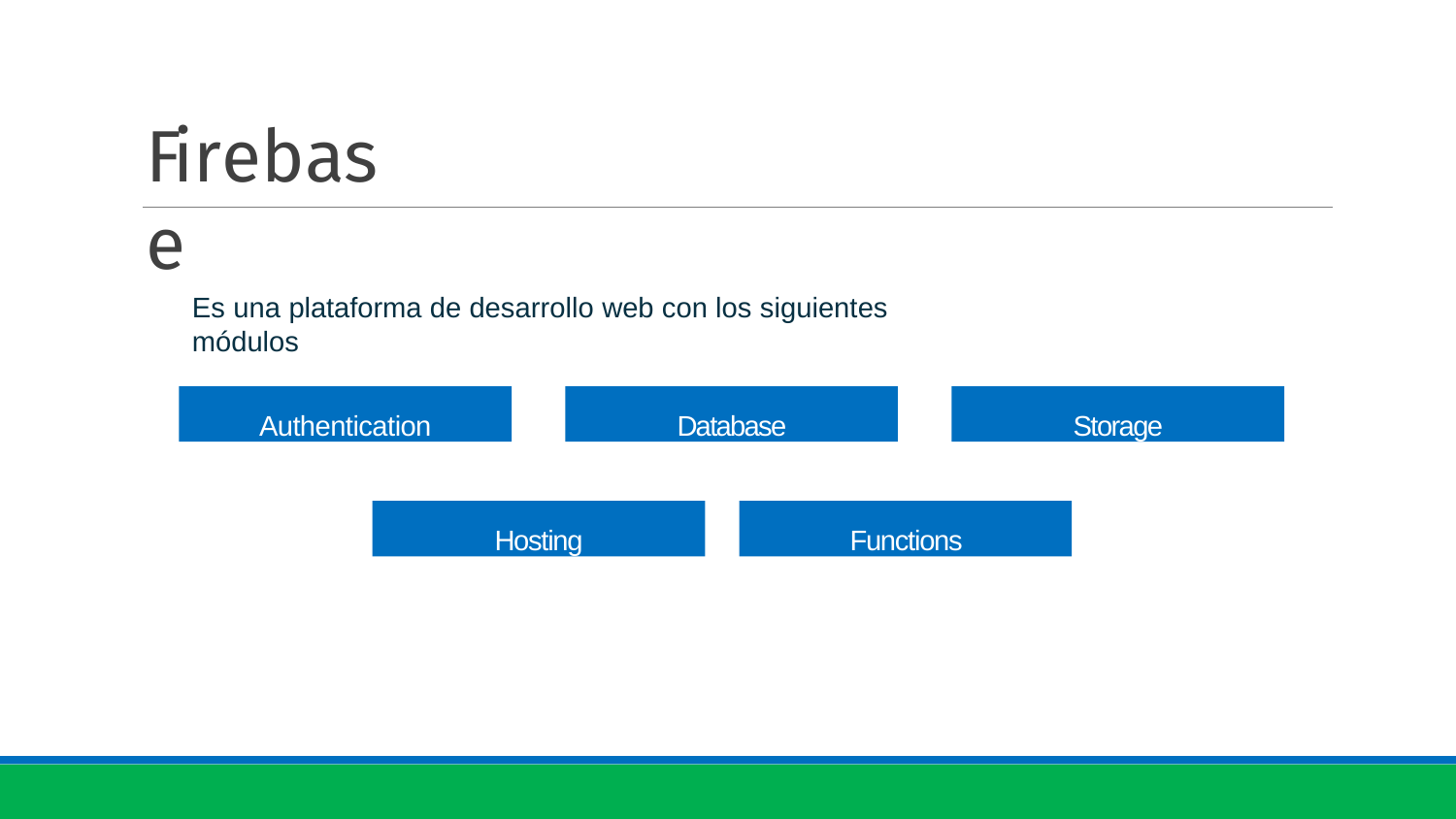

# Firebase
Es una plataforma de desarrollo web con los siguientes módulos
Authentication
Database
Storage
Hosting
Functions